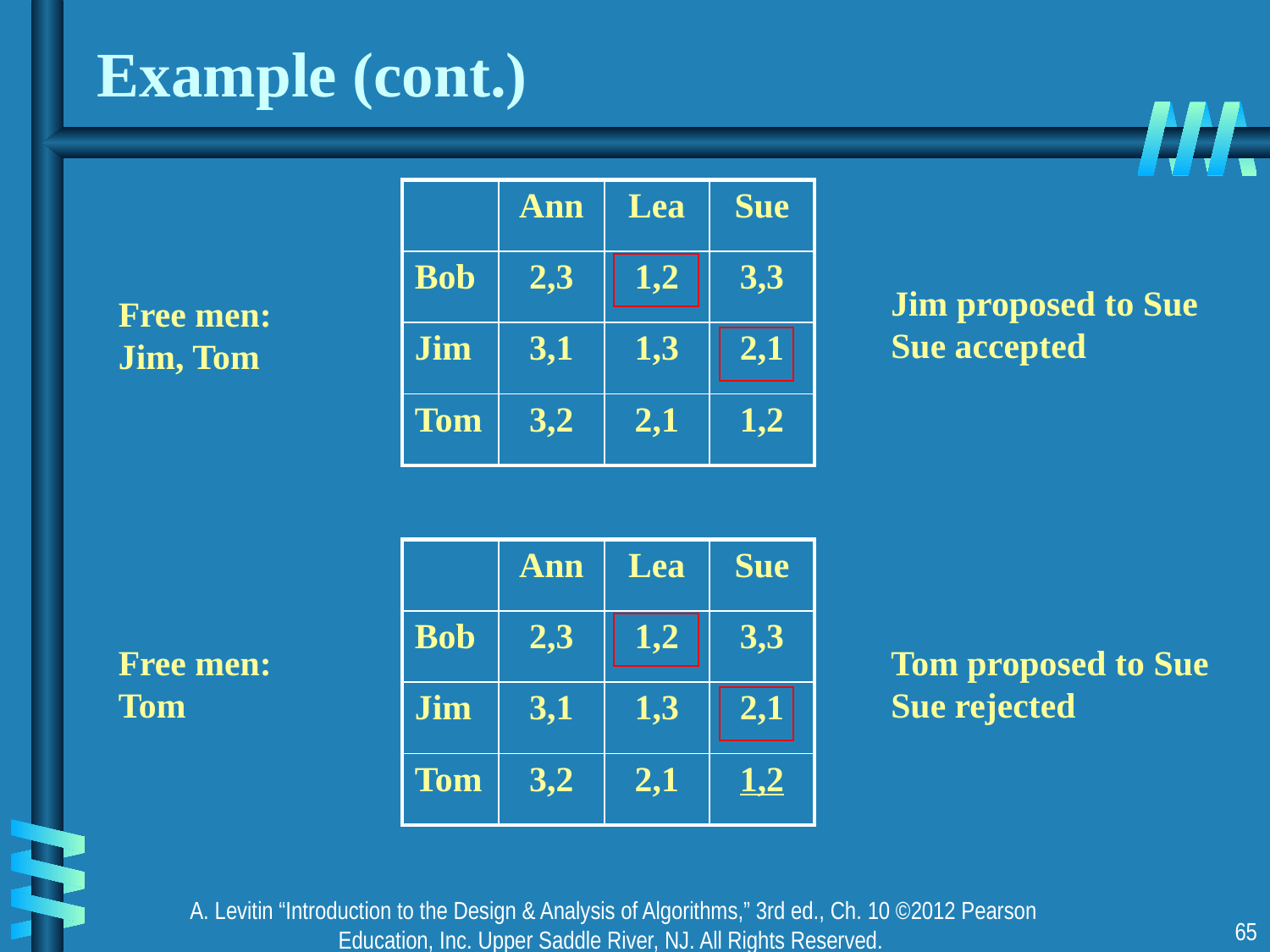

# Example (cont.)
|  | Ann | Lea | Sue |
| --- | --- | --- | --- |
| Bob | 2,3 | 1,2 | 3,3 |
| Jim | 3,1 | 1,3 | 2,1 |
| Tom | 3,2 | 2,1 | 1,2 |

Jim proposed to Sue
Sue accepted
Free men:
Jim, Tom

|  | Ann | Lea | Sue |
| --- | --- | --- | --- |
| Bob | 2,3 | 1,2 | 3,3 |
| Jim | 3,1 | 1,3 | 2,1 |
| Tom | 3,2 | 2,1 | 1,2 |

Free men:
Tom
Tom proposed to Sue
Sue rejected

A. Levitin “Introduction to the Design & Analysis of Algorithms,” 3rd ed., Ch. 10 ©2012 Pearson Education, Inc. Upper Saddle River, NJ. All Rights Reserved.
65